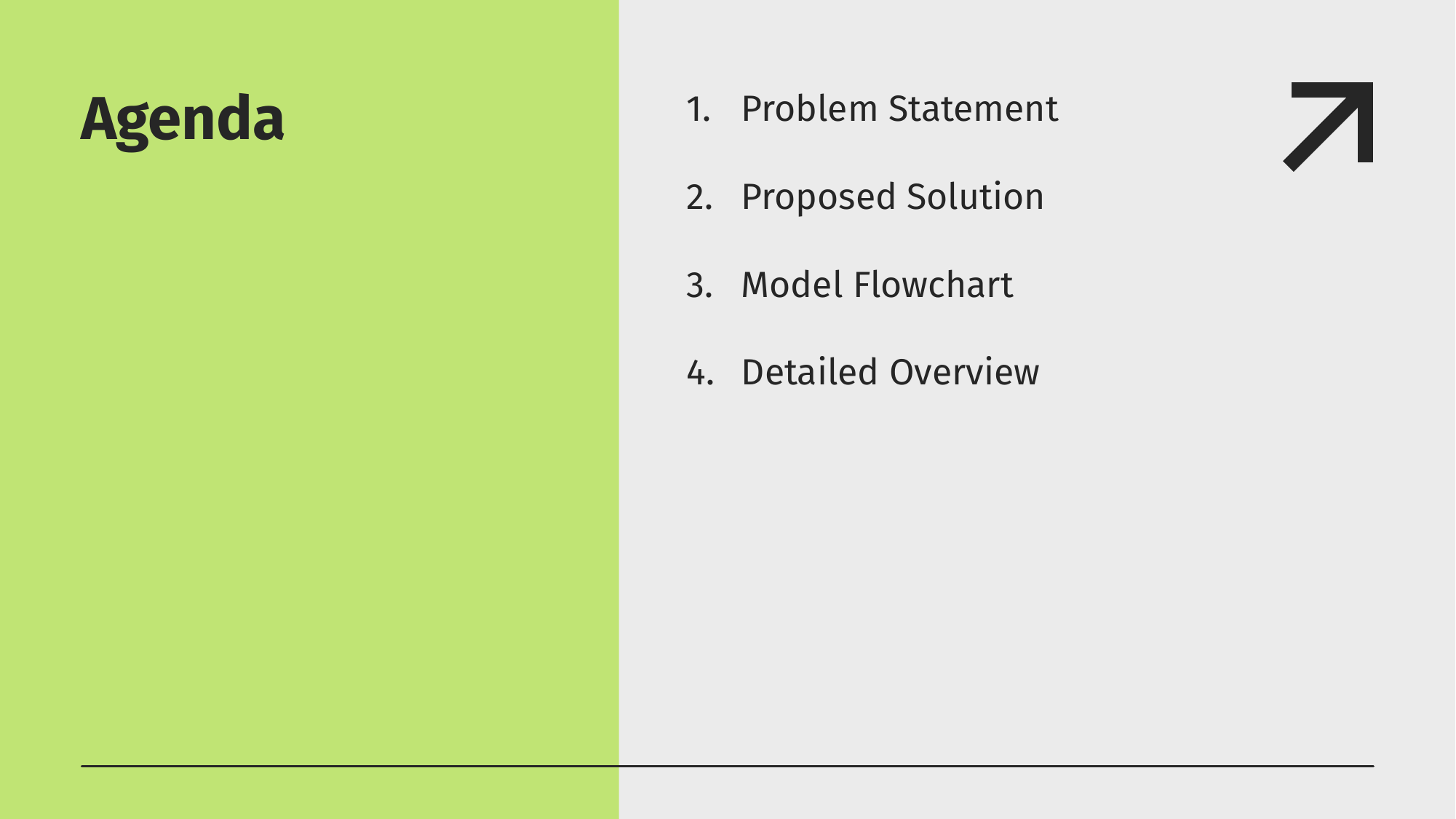

# Agenda
Problem Statement
Proposed Solution
Model Flowchart
Detailed Overview